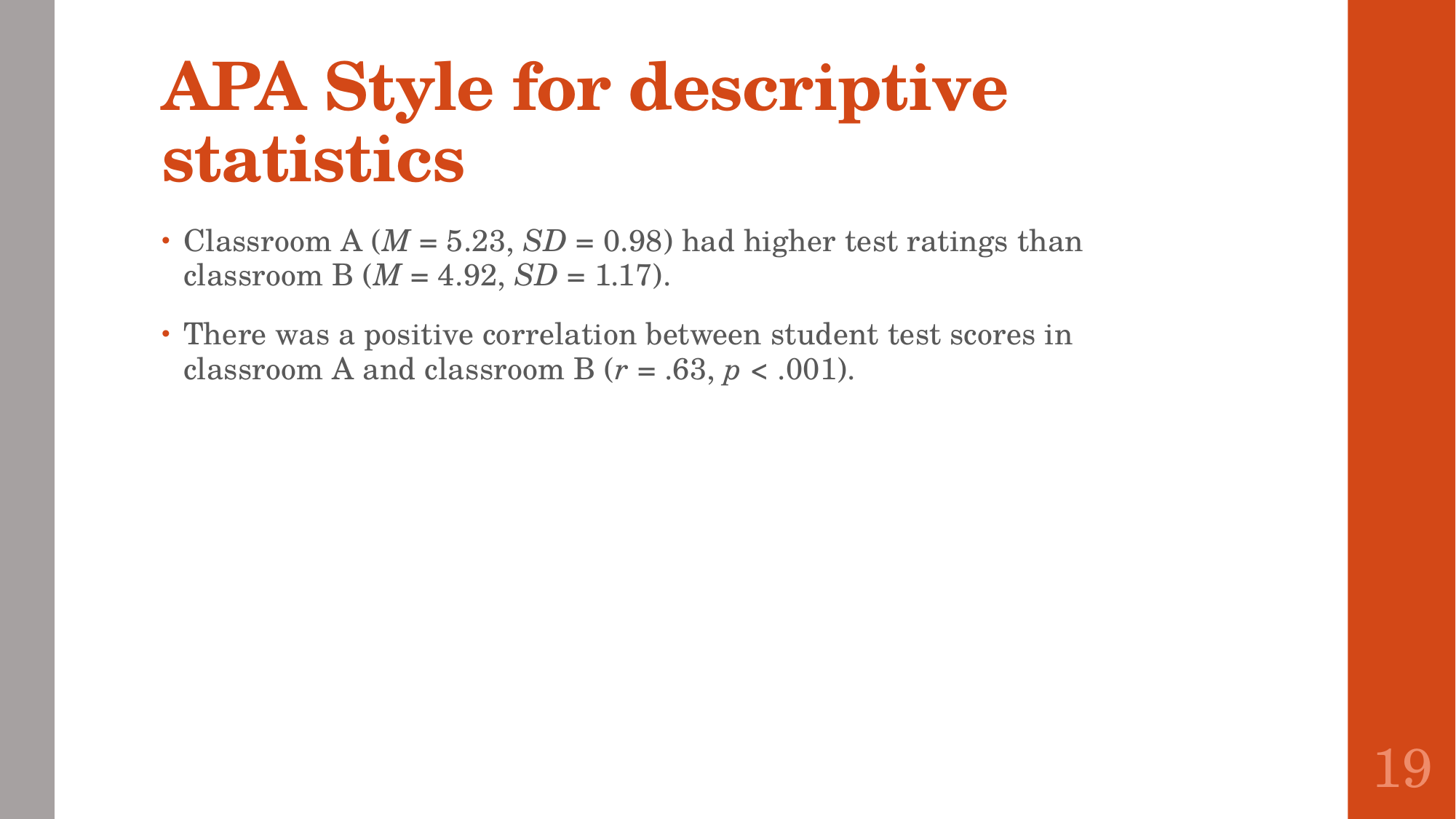

# APA Style for descriptive statistics
Classroom A (M = 5.23, SD = 0.98) had higher test ratings than classroom B (M = 4.92, SD = 1.17).
There was a positive correlation between student test scores in classroom A and classroom B (r = .63, p < .001).
19